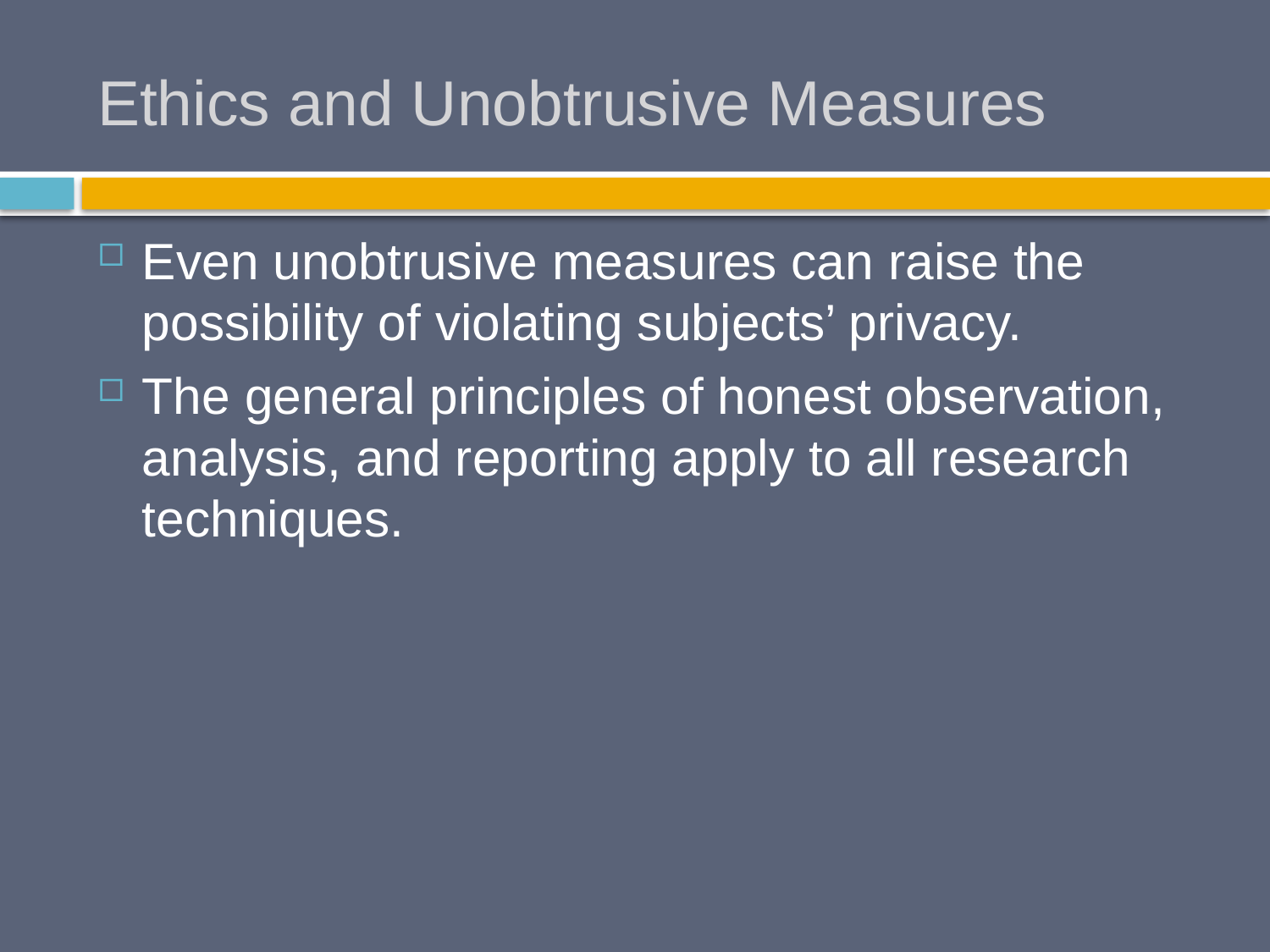

# Ethics and Unobtrusive Measures
Even unobtrusive measures can raise the possibility of violating subjects’ privacy.
The general principles of honest observation, analysis, and reporting apply to all research techniques.